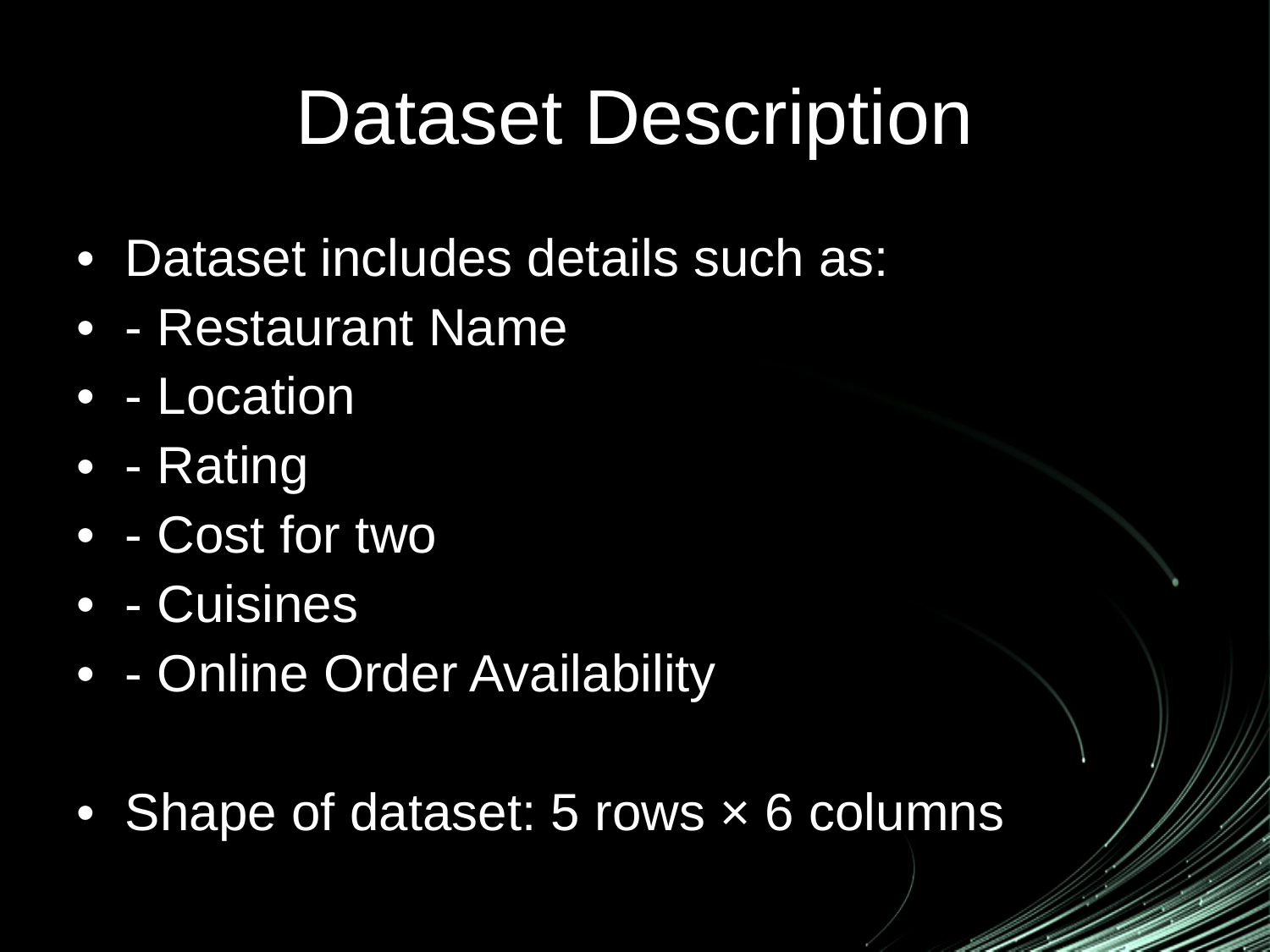

Dataset Description
Dataset includes details such as:
- Restaurant Name
- Location
- Rating
- Cost for two
- Cuisines
- Online Order Availability

Shape of dataset: 5 rows × 6 columns